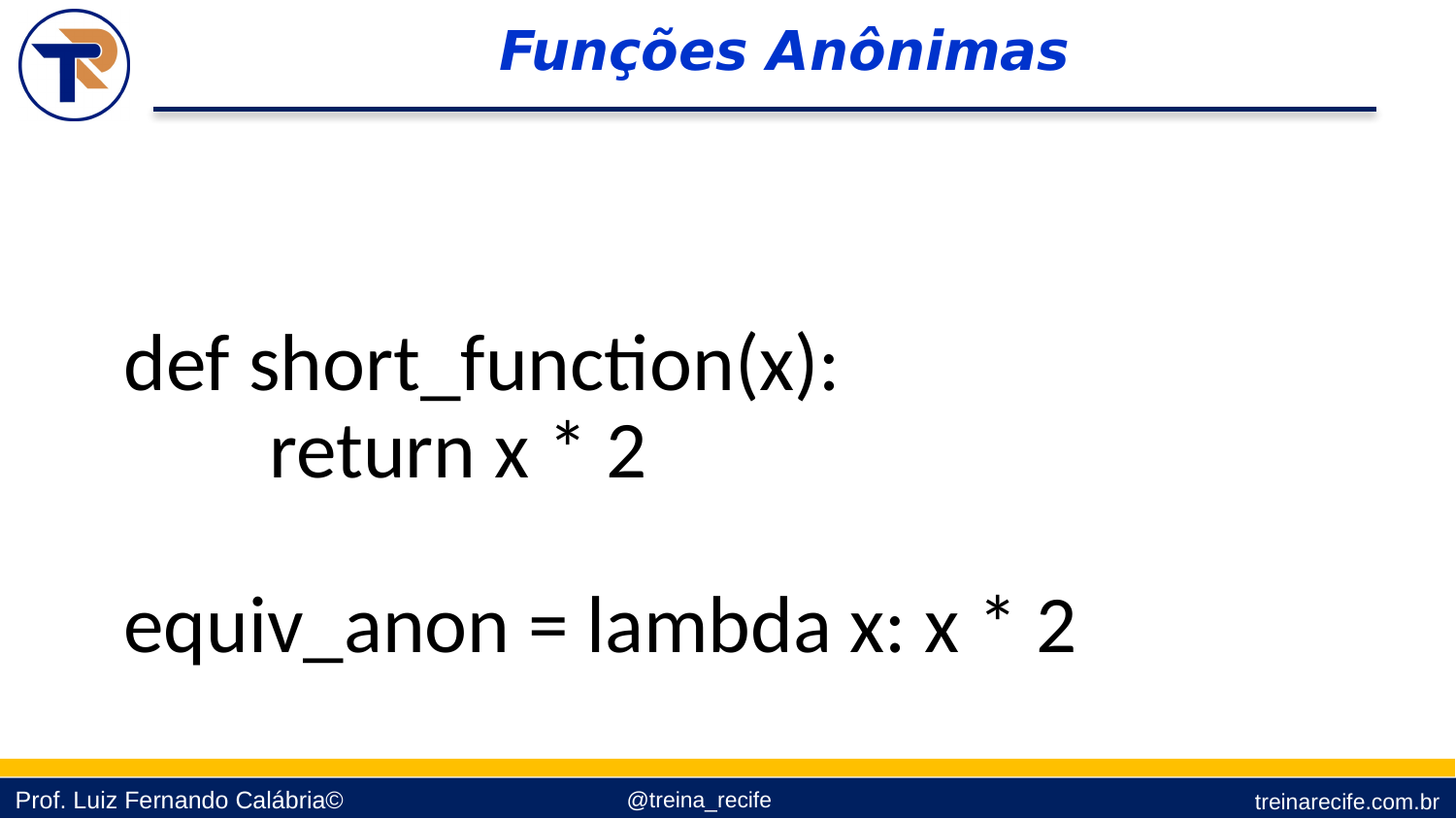

Funções Anônimas

# def short_function(x): return x * 2 equiv_anon = lambda x: x * 2 x: x * 2